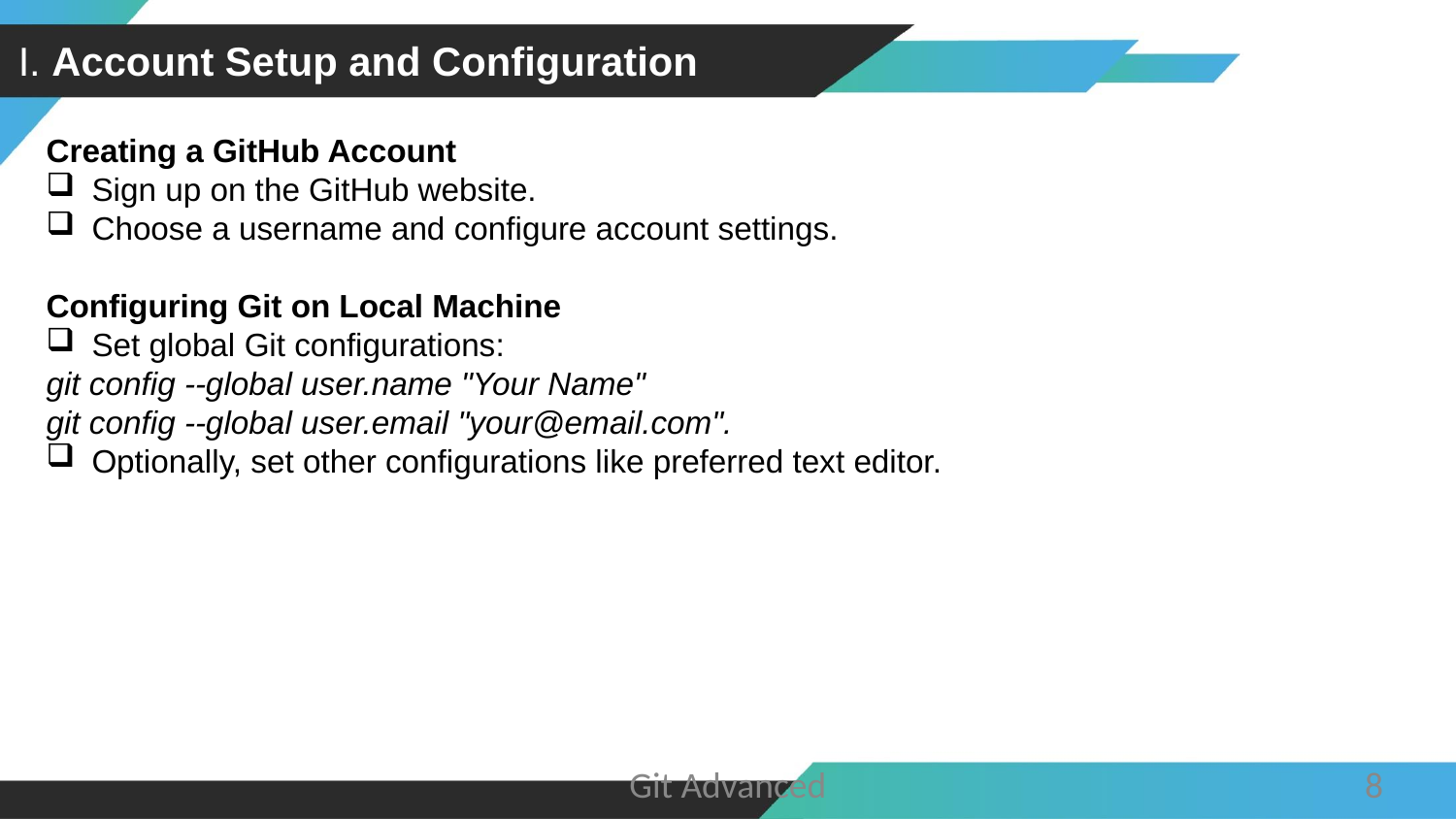

I. Account Setup and Configuration
Creating a GitHub Account
Sign up on the GitHub website.
Choose a username and configure account settings.

Configuring Git on Local Machine
Set global Git configurations:
git config --global user.name "Your Name"
git config --global user.email "your@email.com".
Optionally, set other configurations like preferred text editor.
Git Advanced
8